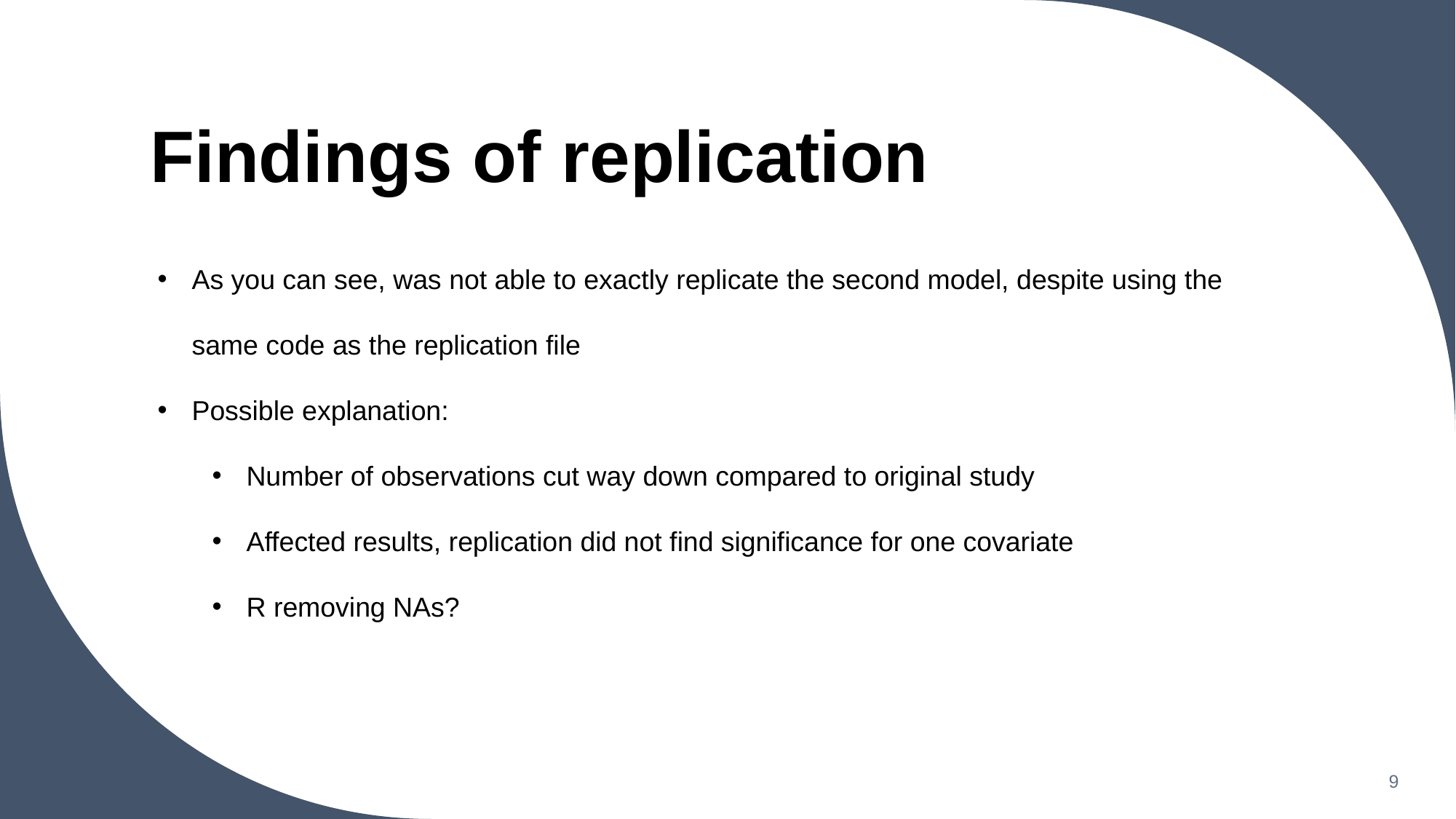

# Findings of replication
As you can see, was not able to exactly replicate the second model, despite using the same code as the replication file
Possible explanation:
Number of observations cut way down compared to original study
Affected results, replication did not find significance for one covariate
R removing NAs?

9